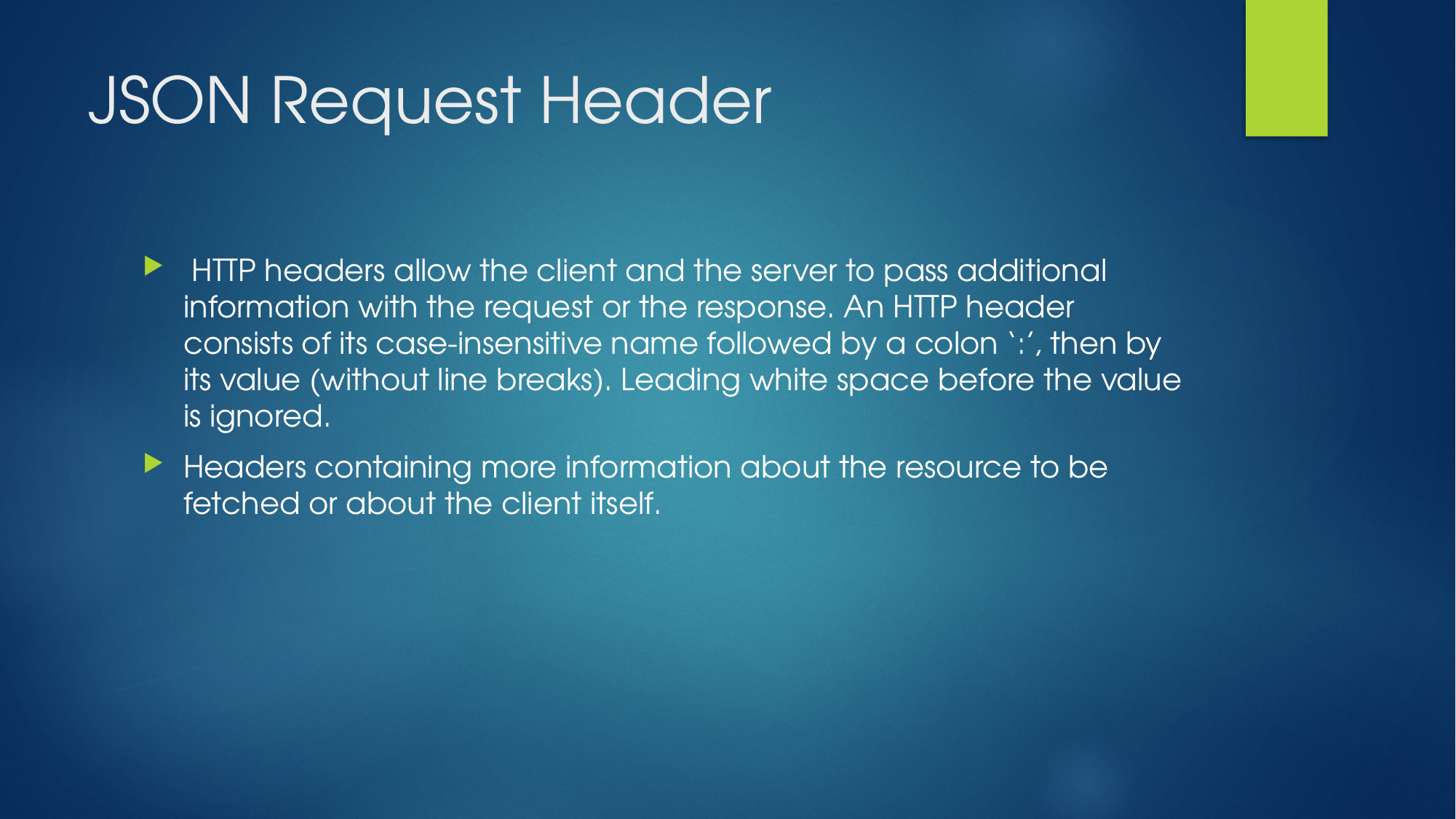

# JSON Request Header
 HTTP headers allow the client and the server to pass additional information with the request or the response. An HTTP header consists of its case-insensitive name followed by a colon ‘:’, then by its value (without line breaks). Leading white space before the value is ignored.
Headers containing more information about the resource to be fetched or about the client itself.